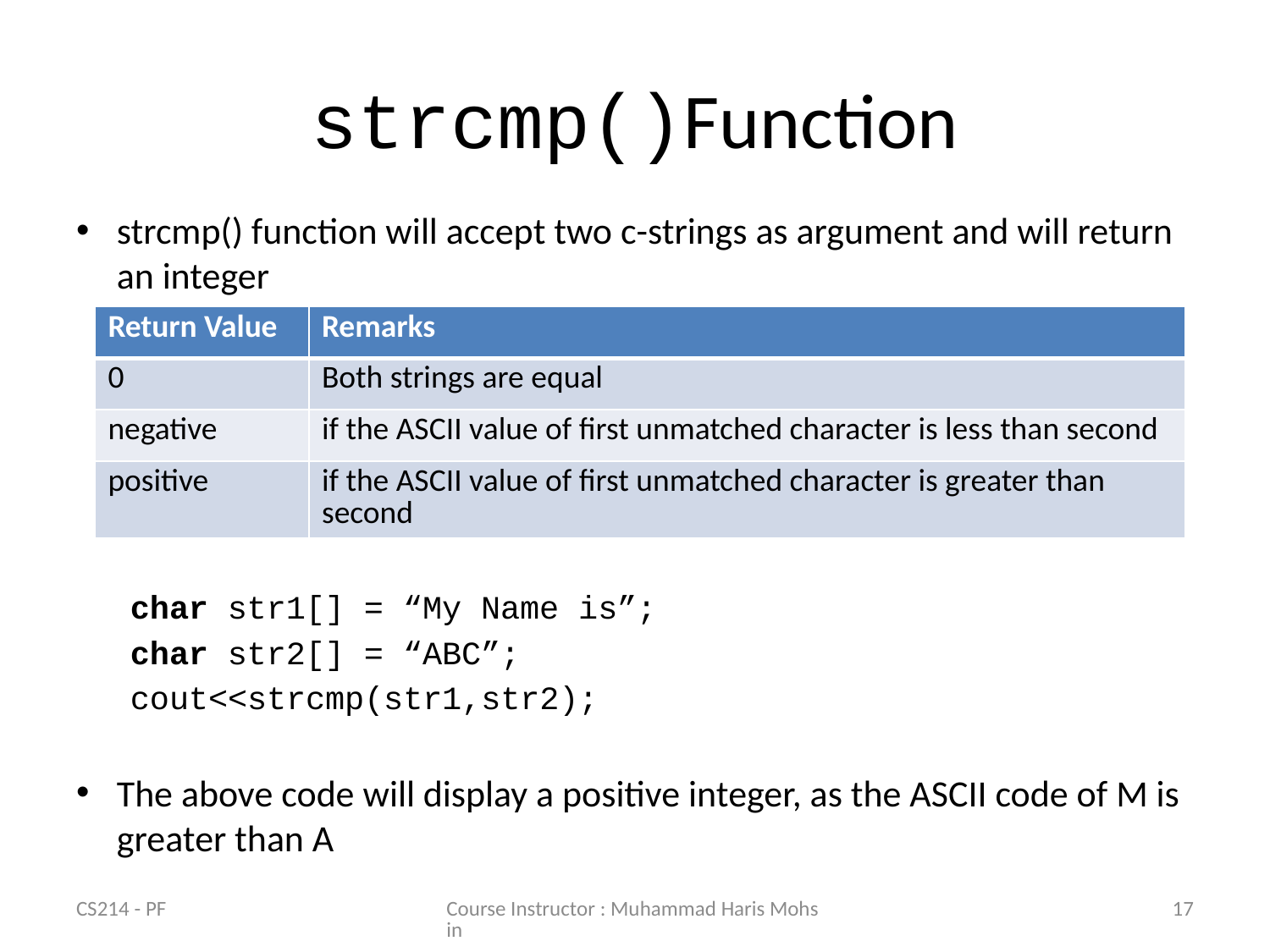

# strcmp()Function
strcmp() function will accept two c-strings as argument and will return an integer

char str1[] = “My Name is”;
char str2[] = “ABC”;
cout<<strcmp(str1,str2);

The above code will display a positive integer, as the ASCII code of M is greater than A
| Return Value | Remarks |
| --- | --- |
| 0 | Both strings are equal |
| negative | if the ASCII value of first unmatched character is less than second |
| positive | if the ASCII value of first unmatched character is greater than second |
CS214 - PF
Course Instructor : Muhammad Haris Mohsin
17